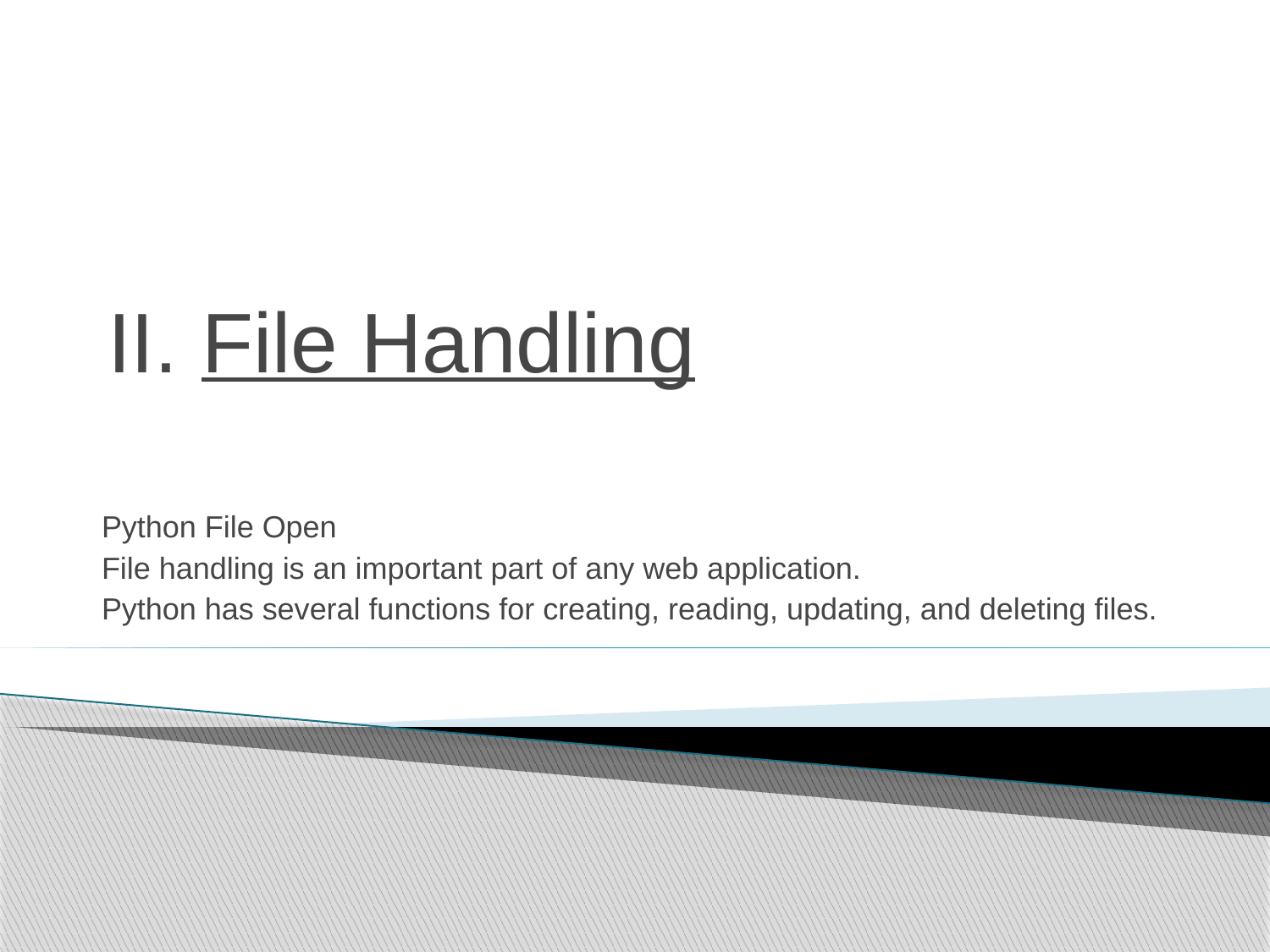

# II. File Handling
Python File Open
File handling is an important part of any web application.
Python has several functions for creating, reading, updating, and deleting files.